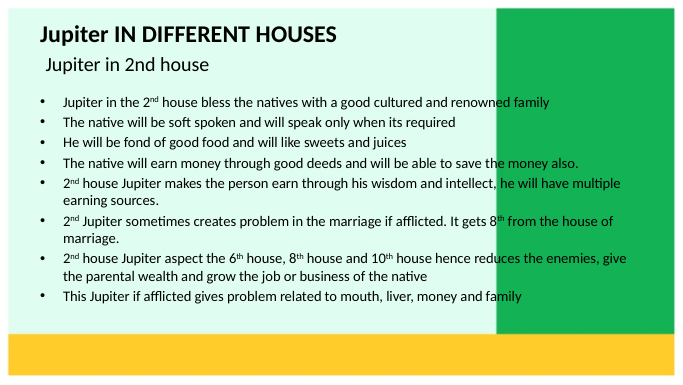

# Jupiter IN DIFFERENT HOUSES Jupiter in 2nd house
Jupiter in the 2nd house bless the natives with a good cultured and renowned family
The native will be soft spoken and will speak only when its required
He will be fond of good food and will like sweets and juices
The native will earn money through good deeds and will be able to save the money also.
2nd house Jupiter makes the person earn through his wisdom and intellect, he will have multiple earning sources.
2nd Jupiter sometimes creates problem in the marriage if afflicted. It gets 8th from the house of marriage.
2nd house Jupiter aspect the 6th house, 8th house and 10th house hence reduces the enemies, give the parental wealth and grow the job or business of the native
This Jupiter if afflicted gives problem related to mouth, liver, money and family